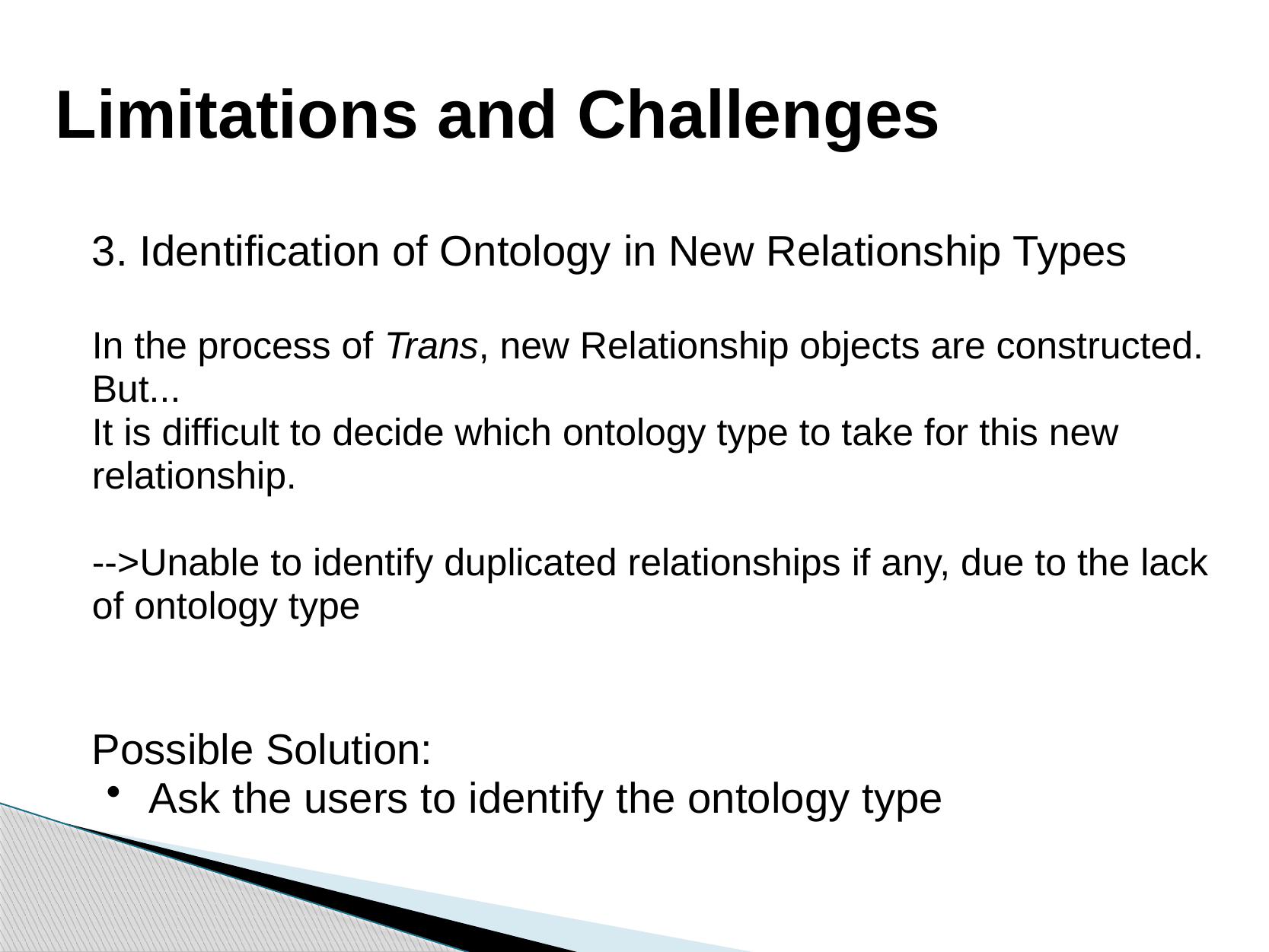

# Limitations and Challenges
3. Identification of Ontology in New Relationship Types

In the process of Trans, new Relationship objects are constructed. But...
It is difficult to decide which ontology type to take for this new relationship.

-->Unable to identify duplicated relationships if any, due to the lack of ontology type

Possible Solution:
Ask the users to identify the ontology type